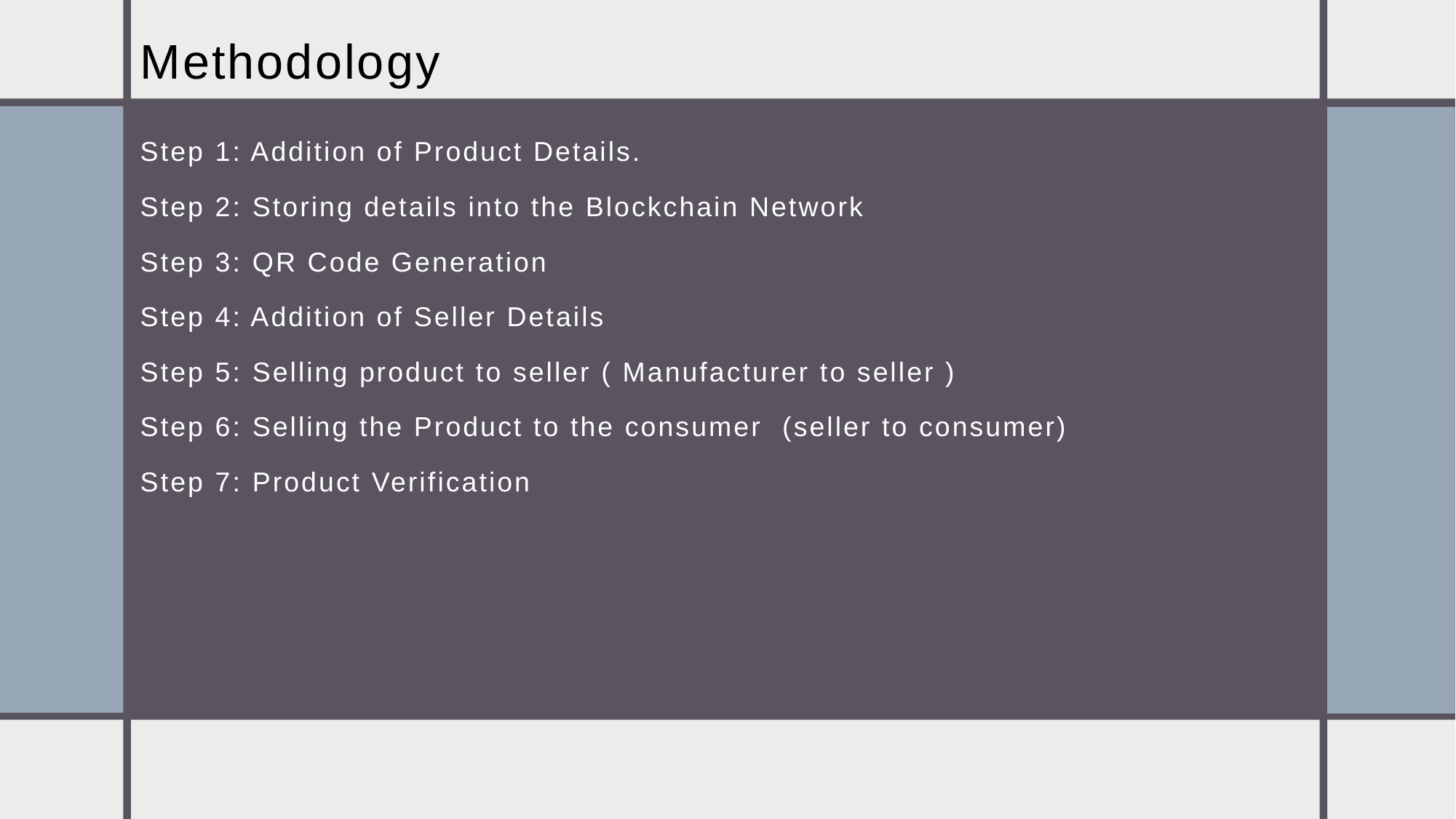

# Methodology
Step 1: Addition of Product Details.
Step 2: Storing details into the Blockchain Network
Step 3: QR Code Generation
Step 4: Addition of Seller Details
Step 5: Selling product to seller ( Manufacturer to seller )
Step 6: Selling the Product to the consumer  (seller to consumer)
Step 7: Product Verification